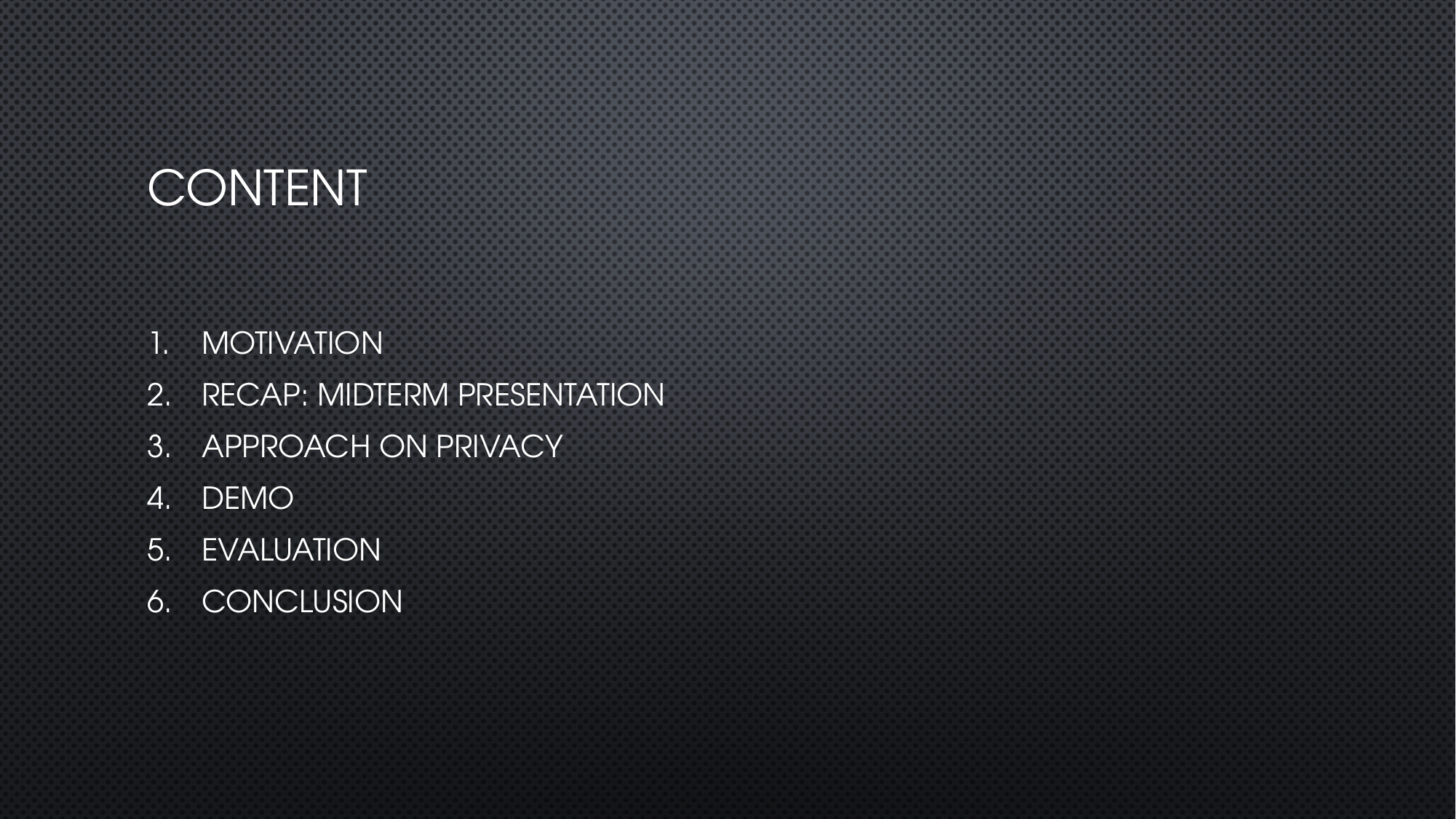

# Content
Motivation
Recap: Midterm presentation
Approach on Privacy
Demo
Evaluation
Conclusion